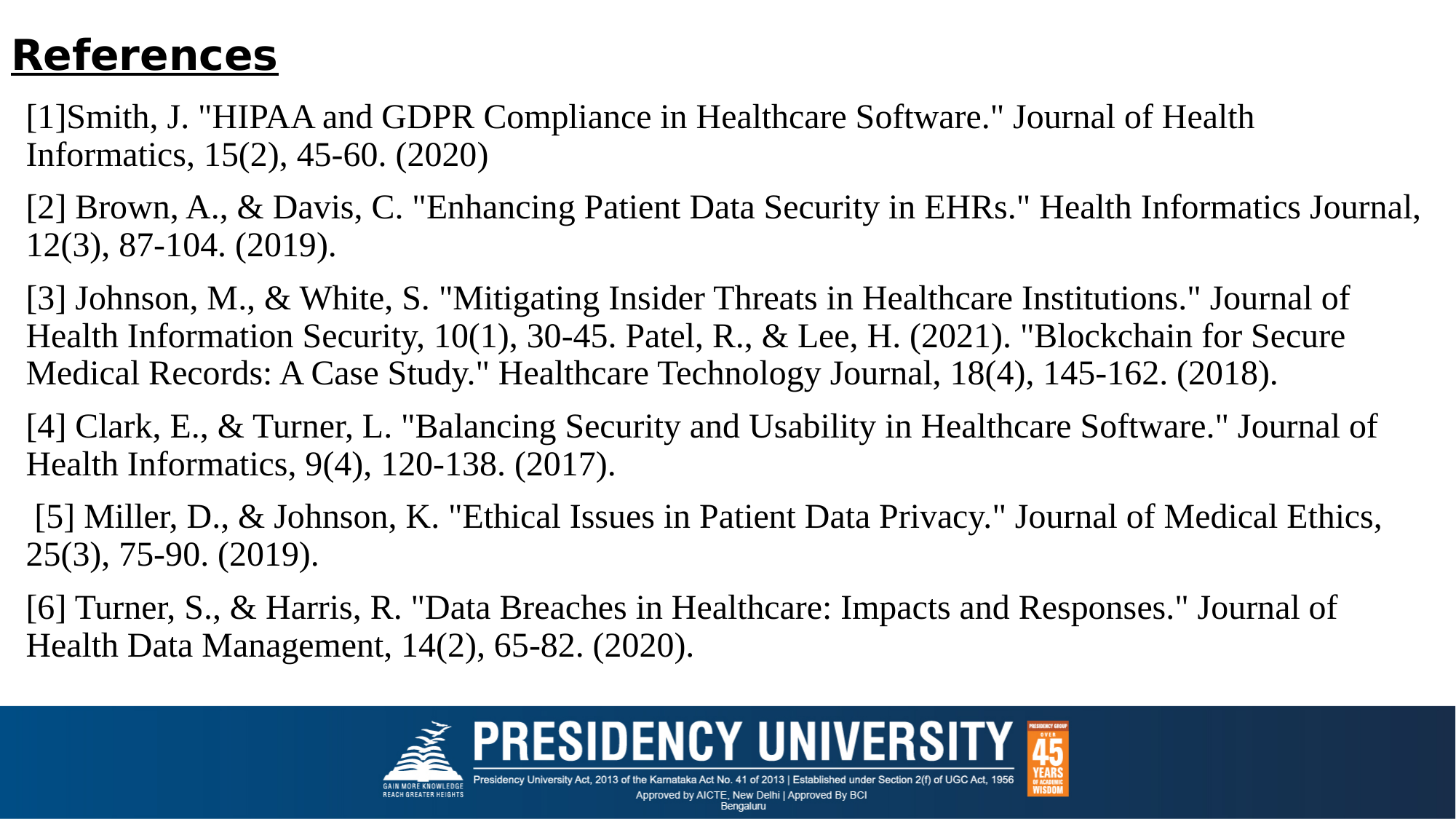

# References
[1]Smith, J. "HIPAA and GDPR Compliance in Healthcare Software." Journal of Health Informatics, 15(2), 45-60. (2020)
[2] Brown, A., & Davis, C. "Enhancing Patient Data Security in EHRs." Health Informatics Journal, 12(3), 87-104. (2019).
[3] Johnson, M., & White, S. "Mitigating Insider Threats in Healthcare Institutions." Journal of Health Information Security, 10(1), 30-45. Patel, R., & Lee, H. (2021). "Blockchain for Secure Medical Records: A Case Study." Healthcare Technology Journal, 18(4), 145-162. (2018).
[4] Clark, E., & Turner, L. "Balancing Security and Usability in Healthcare Software." Journal of Health Informatics, 9(4), 120-138. (2017).
 [5] Miller, D., & Johnson, K. "Ethical Issues in Patient Data Privacy." Journal of Medical Ethics, 25(3), 75-90. (2019).
[6] Turner, S., & Harris, R. "Data Breaches in Healthcare: Impacts and Responses." Journal of Health Data Management, 14(2), 65-82. (2020).